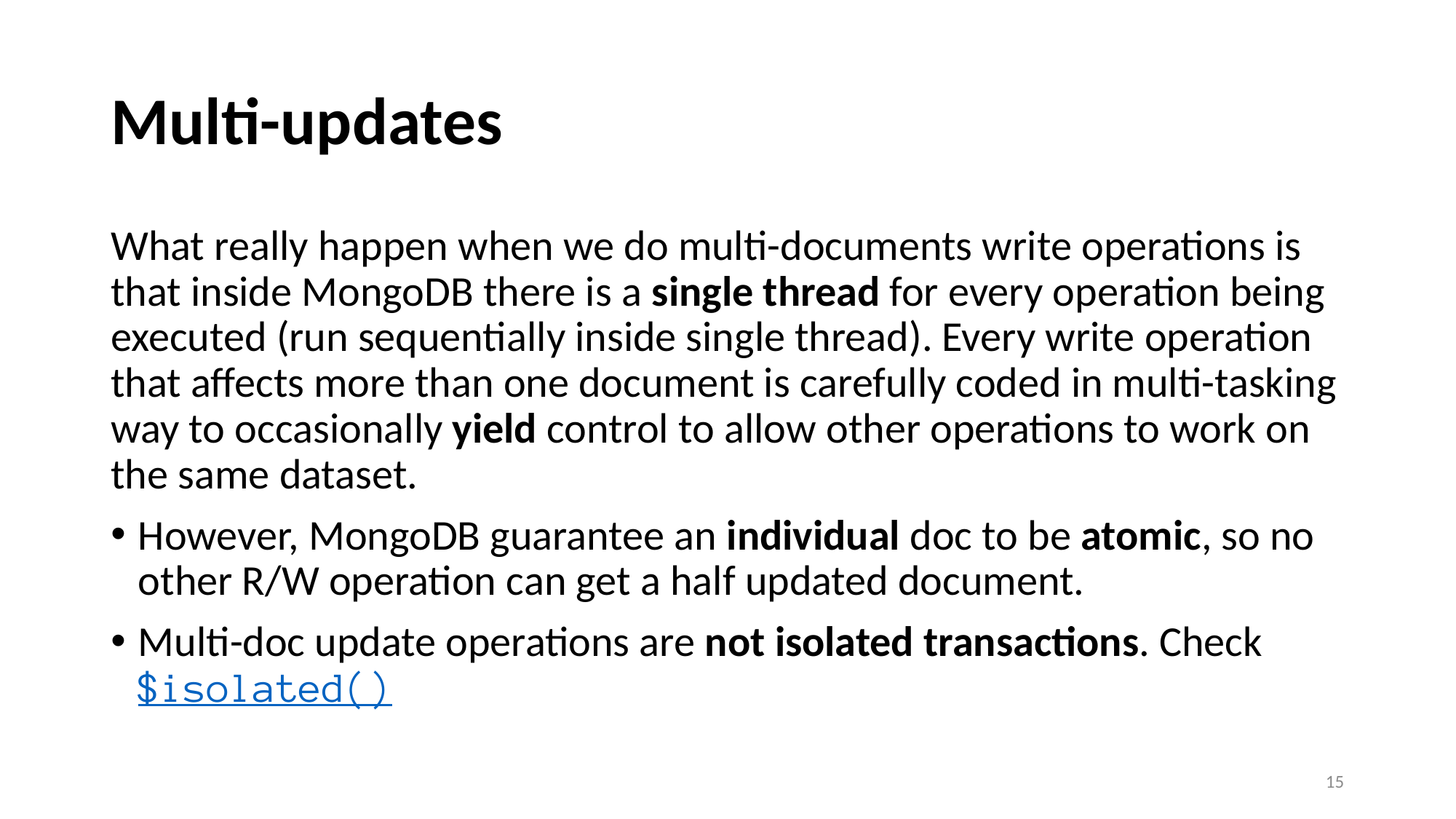

# Multi-updates
What really happen when we do multi-documents write operations is that inside MongoDB there is a single thread for every operation being executed (run sequentially inside single thread). Every write operation that affects more than one document is carefully coded in multi-tasking way to occasionally yield control to allow other operations to work on the same dataset.
However, MongoDB guarantee an individual doc to be atomic, so no other R/W operation can get a half updated document.
Multi-doc update operations are not isolated transactions. Check $isolated()
15